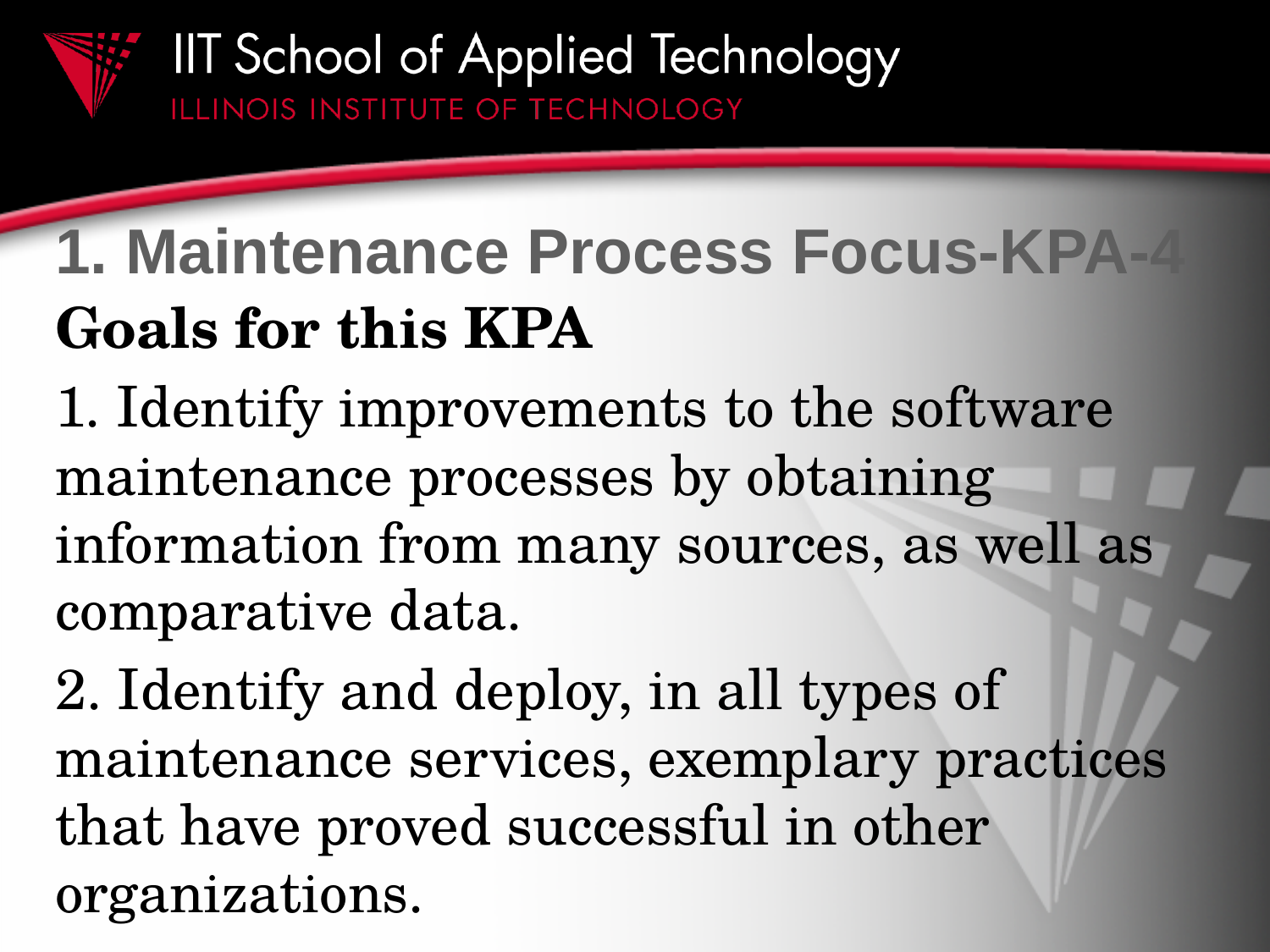

# 1. Maintenance Process Focus-KPA-4
Goals for this KPA
1. Identify improvements to the software maintenance processes by obtaining information from many sources, as well as comparative data.
2. Identify and deploy, in all types of maintenance services, exemplary practices that have proved successful in other organizations.